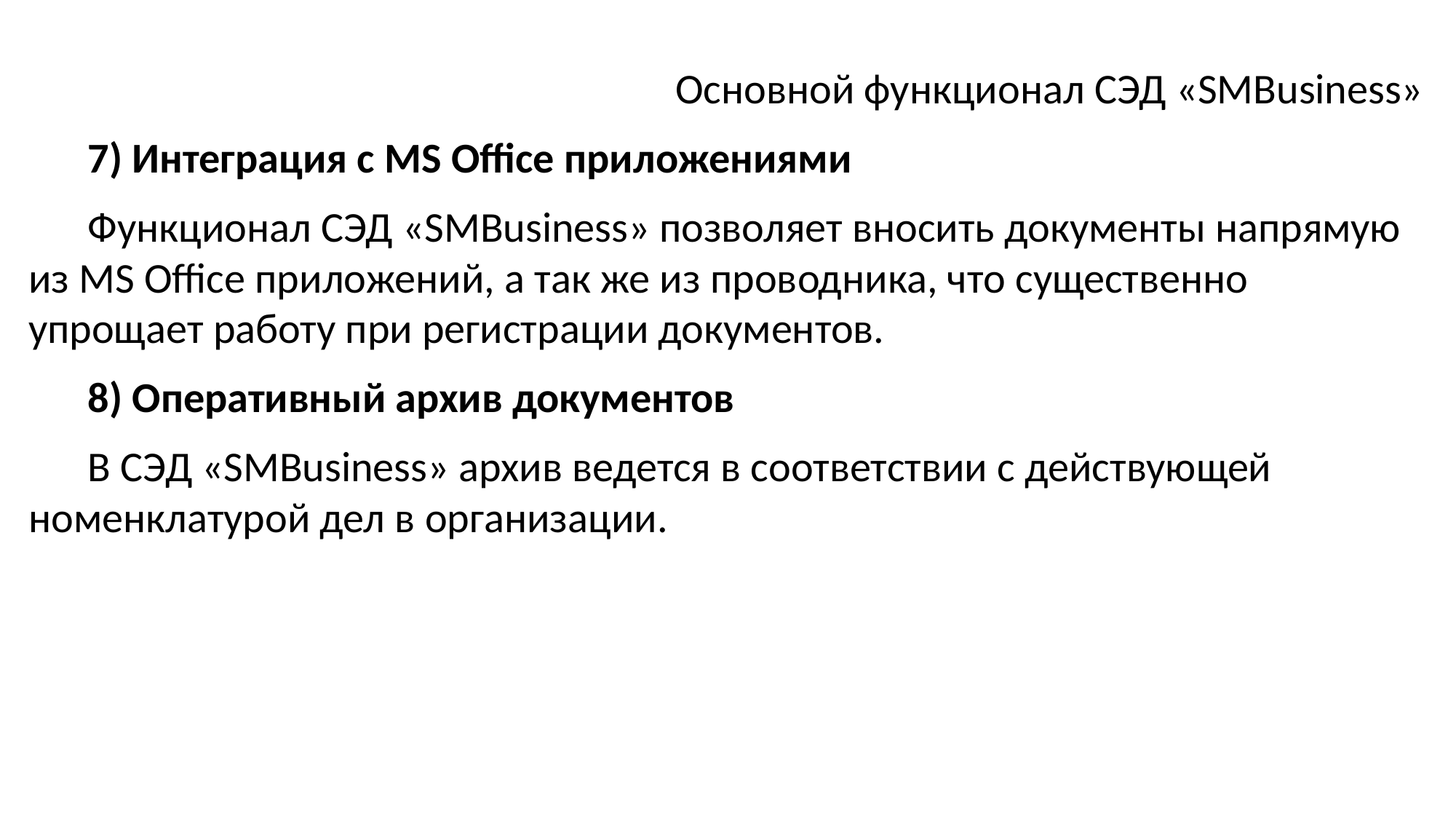

Основной функционал СЭД «SMBusiness»
7) Интеграция с MS Office приложениями
Функционал СЭД «SMBusiness» позволяет вносить документы напрямую из MS Office приложений, а так же из проводника, что существенно упрощает работу при регистрации документов.
8) Оперативный архив документов
В СЭД «SMBusiness» архив ведется в соответствии с действующей номенклатурой дел в организации.